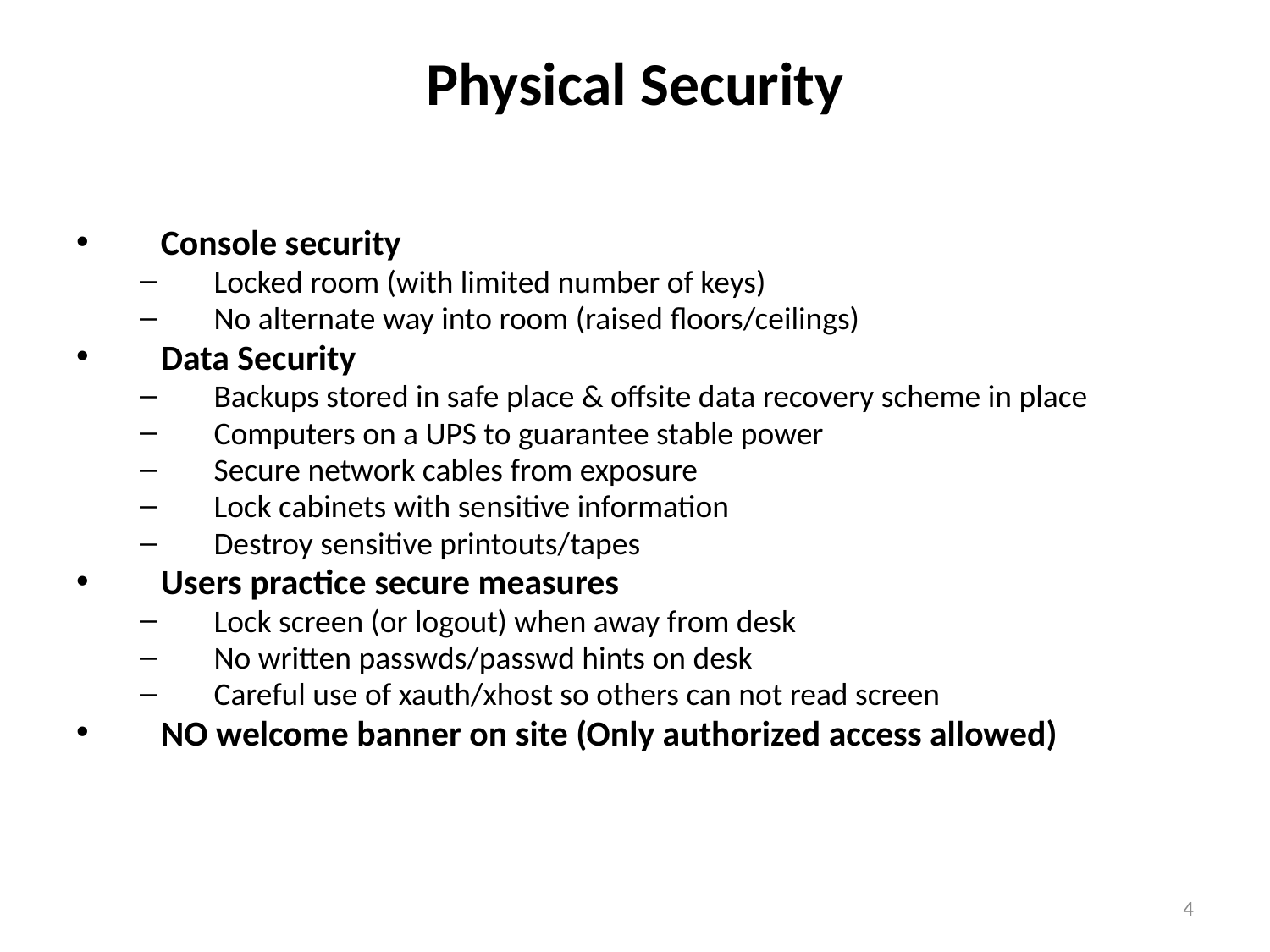

# Physical Security
Console security
Locked room (with limited number of keys)
No alternate way into room (raised floors/ceilings)
Data Security
Backups stored in safe place & offsite data recovery scheme in place
Computers on a UPS to guarantee stable power
Secure network cables from exposure
Lock cabinets with sensitive information
Destroy sensitive printouts/tapes
Users practice secure measures
Lock screen (or logout) when away from desk
No written passwds/passwd hints on desk
Careful use of xauth/xhost so others can not read screen
NO welcome banner on site (Only authorized access allowed)

4